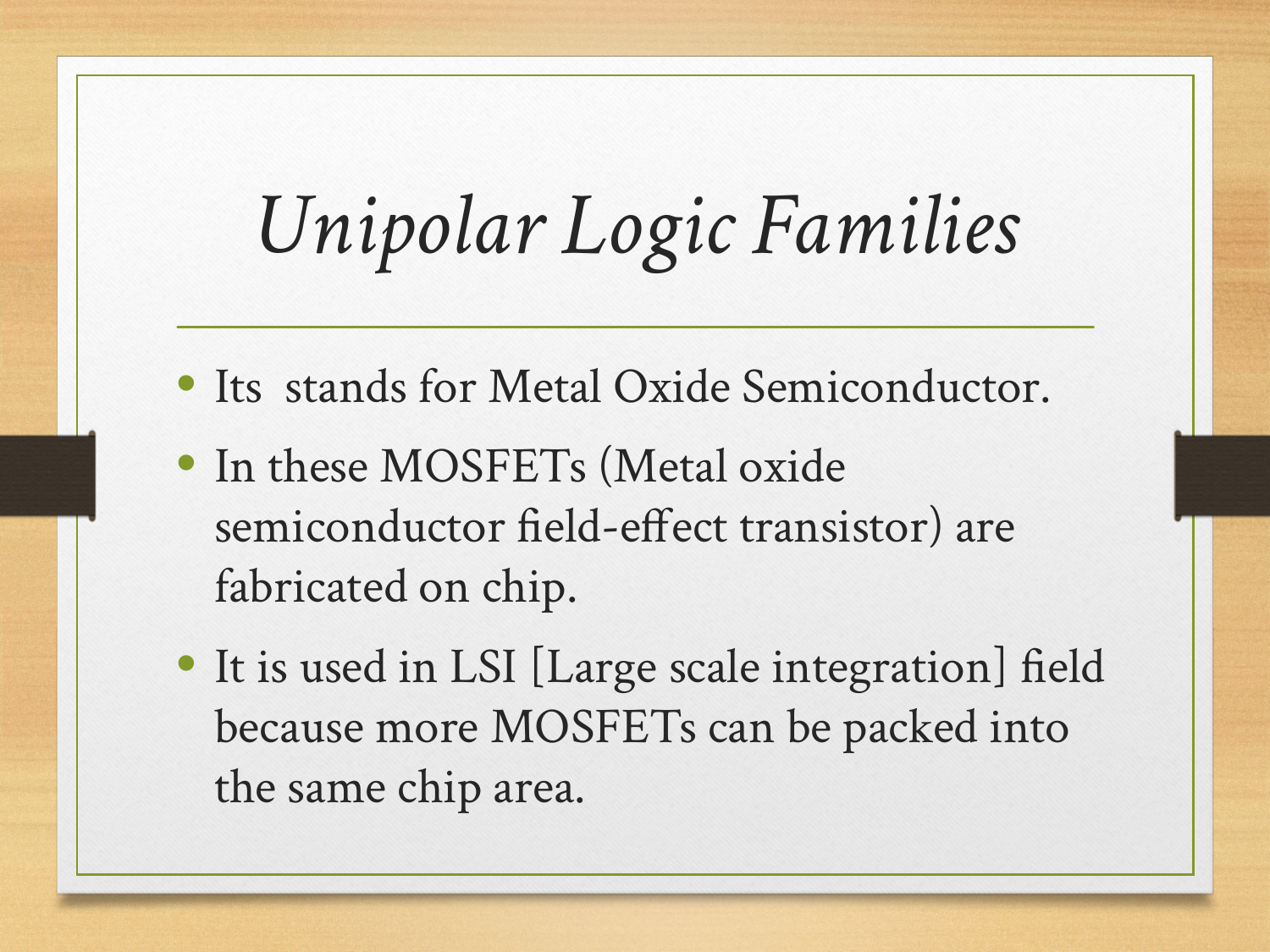

# Unipolar Logic Families
Its  stands for Metal Oxide Semiconductor.
In these MOSFETs (Metal oxide semiconductor field-effect transistor) are fabricated on chip.
It is used in LSI [Large scale integration] field because more MOSFETs can be packed into the same chip area.